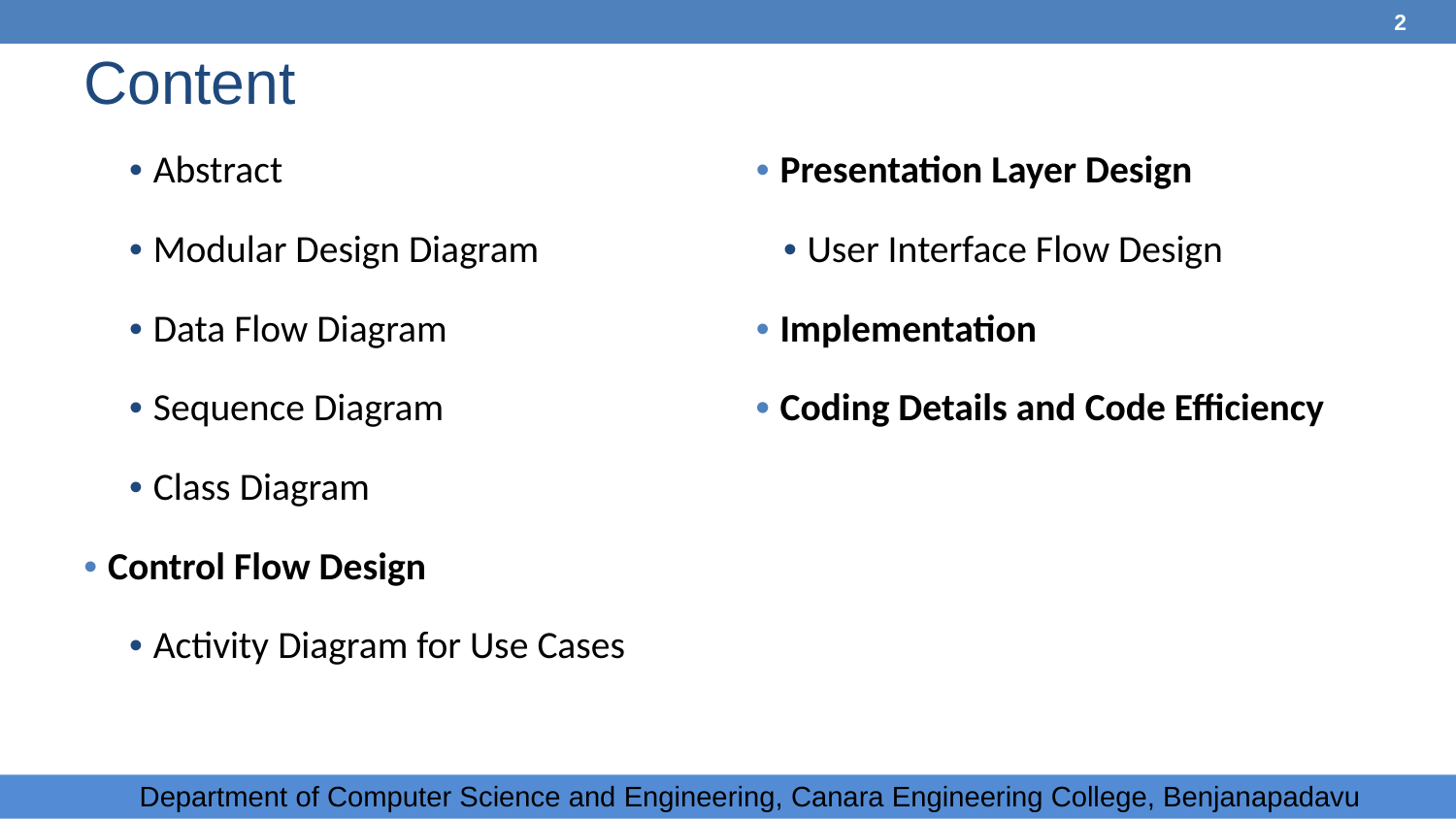

2
# Content
• Abstract
• Modular Design Diagram
• Data Flow Diagram
• Sequence Diagram
• Class Diagram
• Control Flow Design
• Activity Diagram for Use Cases

• Presentation Layer Design
• User Interface Flow Design
• Implementation
• Coding Details and Code Efficiency